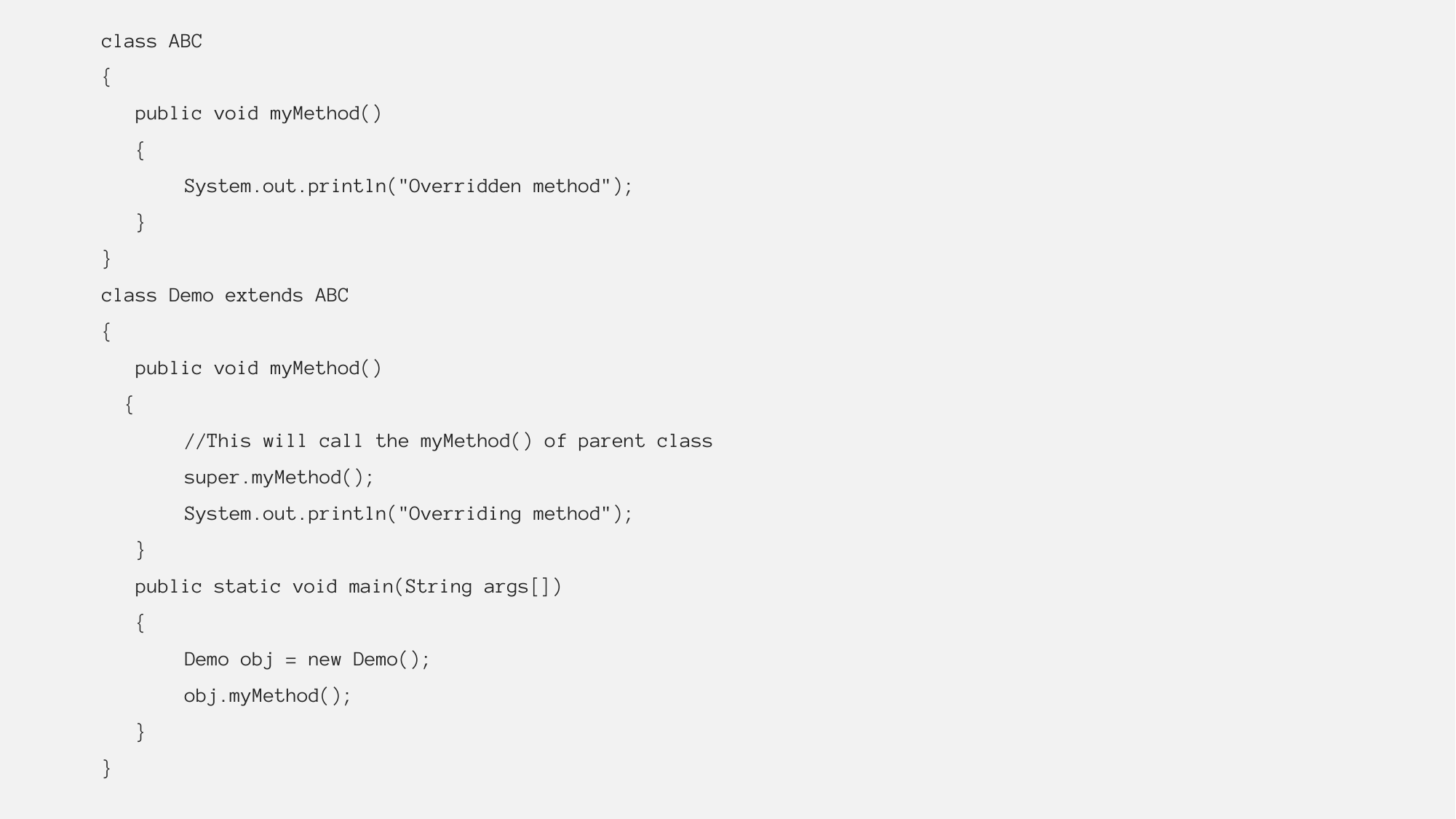

class ABC
{
   public void myMethod()
   {
	System.out.println("Overridden method");
   }
}
class Demo extends ABC
{
   public void myMethod()
  {
	//This will call the myMethod() of parent class
	super.myMethod();
	System.out.println("Overriding method");
   }
   public static void main(String args[])
   {
	Demo obj = new Demo();
	obj.myMethod();
   }
}